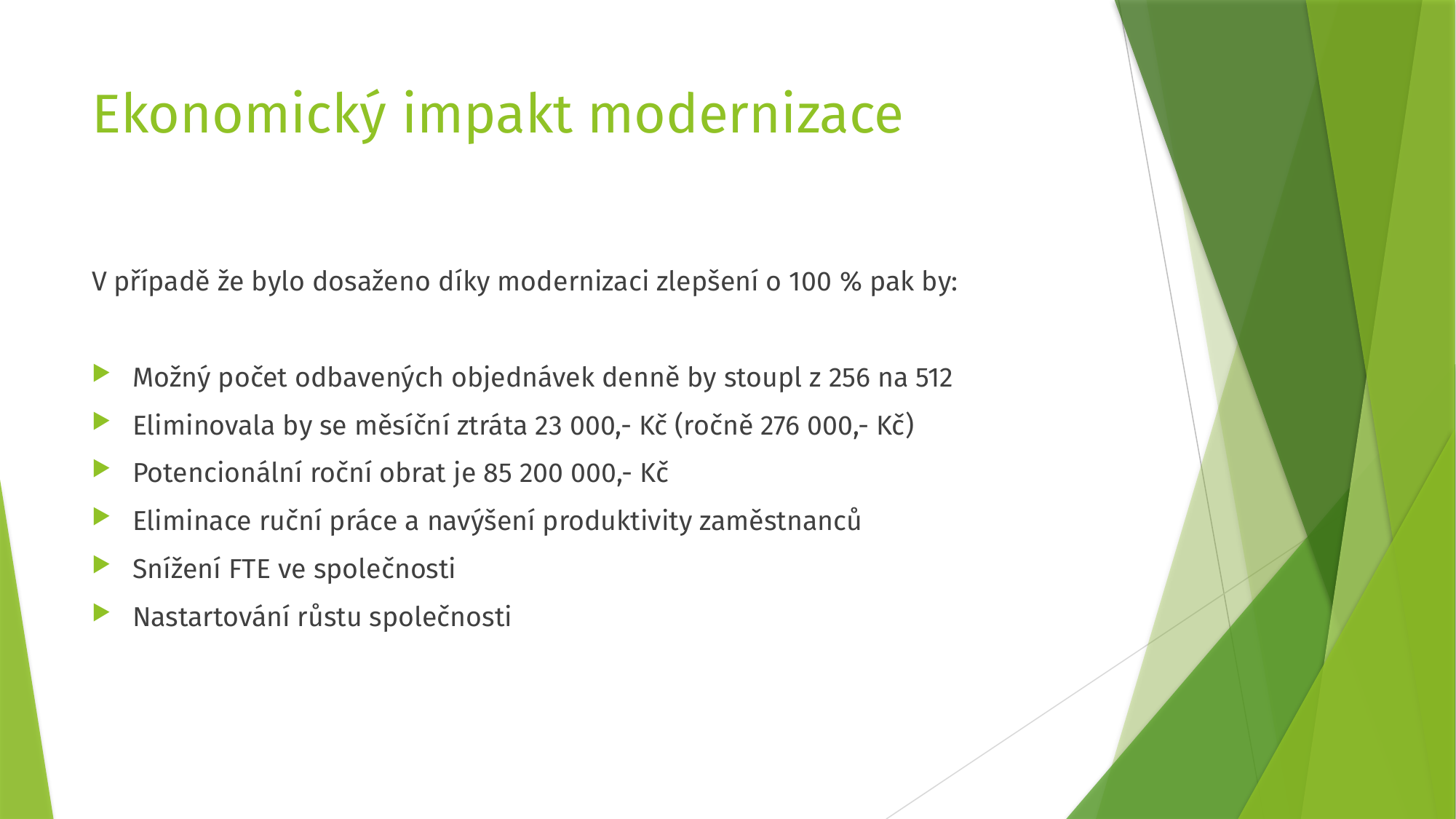

# Ekonomický impakt modernizace
V případě že bylo dosaženo díky modernizaci zlepšení o 100 % pak by:

Možný počet odbavených objednávek denně by stoupl z 256 na 512
Eliminovala by se měsíční ztráta 23 000,- Kč (ročně 276 000,- Kč)
Potencionální roční obrat je 85 200 000,- Kč
Eliminace ruční práce a navýšení produktivity zaměstnanců
Snížení FTE ve společnosti
Nastartování růstu společnosti